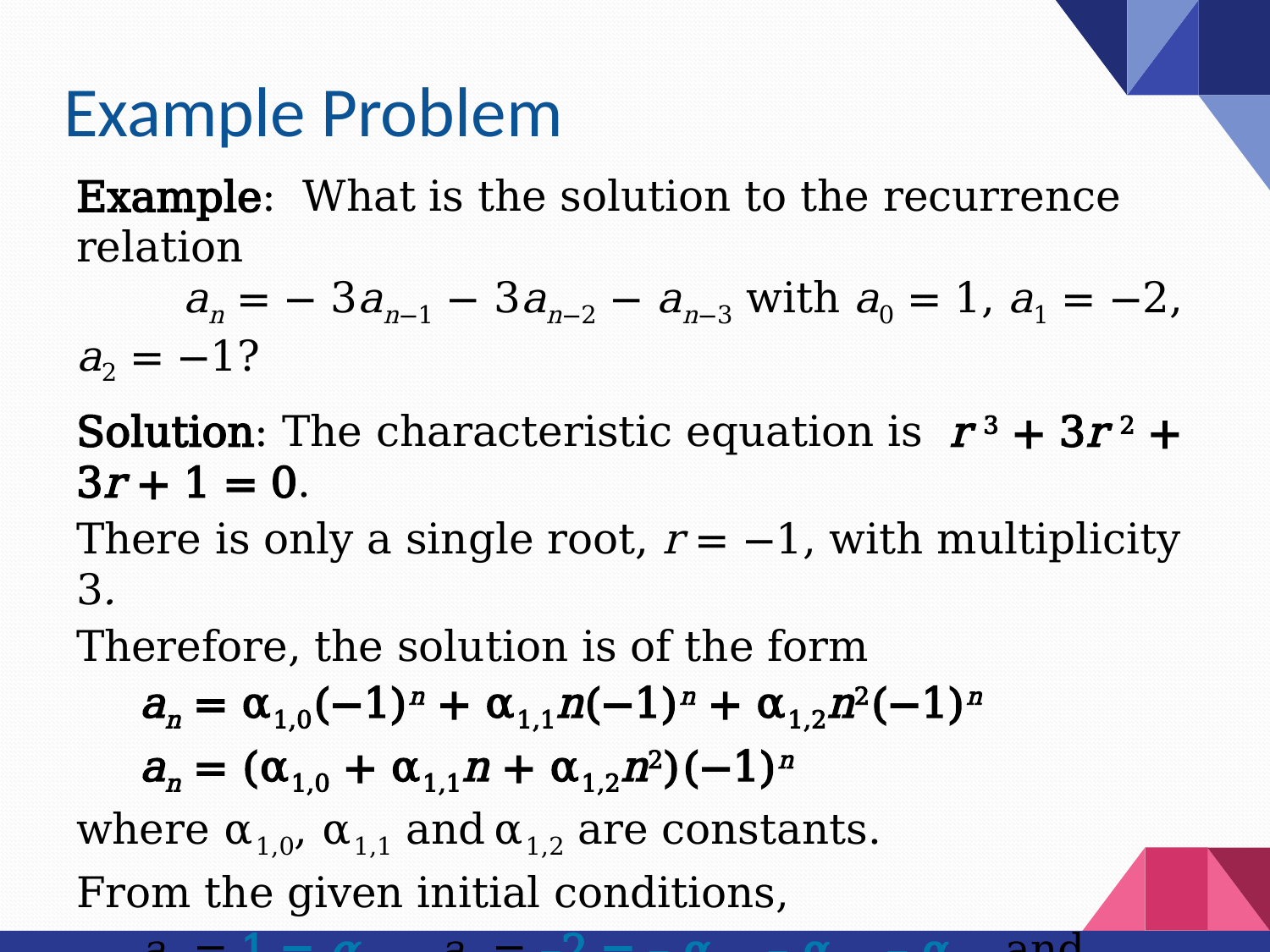

# Example Problem
Example:  What is the solution to the recurrence relation
        an = − 3an−1 − 3an−2 − an−3 with a0 = 1, a1 = −2, a2 = −1?
Solution: The characteristic equation is  r 3 + 3r 2 + 3r + 1 = 0.
There is only a single root, r = −1, with multiplicity 3.
Therefore, the solution is of the form
an = α1,0(−1)n + α1,1n(−1)n + α1,2n2(−1)n
an = (α1,0 + α1,1n + α1,2n2)(−1)n
where α1,0, α1,1 and α1,2 are constants.
From the given initial conditions,
a0 = 1 = α1,0 , a1 = –2 = – α1,0 – α1,1 – α1,2 and
a2 = –1 = α1,0 + 2α1,1 + 4α1,2.
Solving, we find that  α1,0 = 1 and α1,1 = 3 and α1,2 = –2.
Hence, an = (1 + 3n – 2n2) (–1)n.